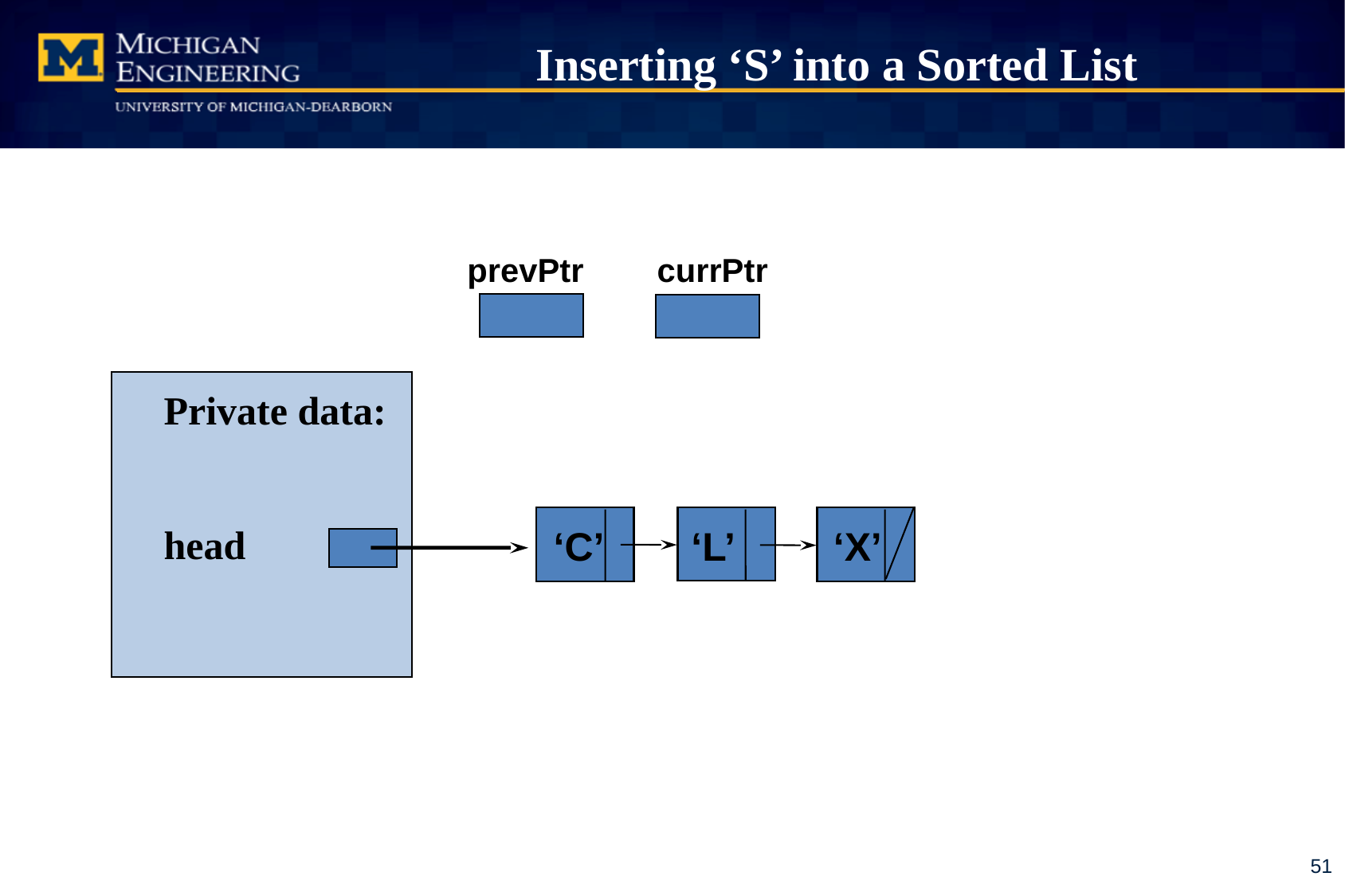

# Inserting ‘S’ into a Sorted List
prevPtr        currPtr

Private data:

head

‘C’        ‘L’         ‘X’

51